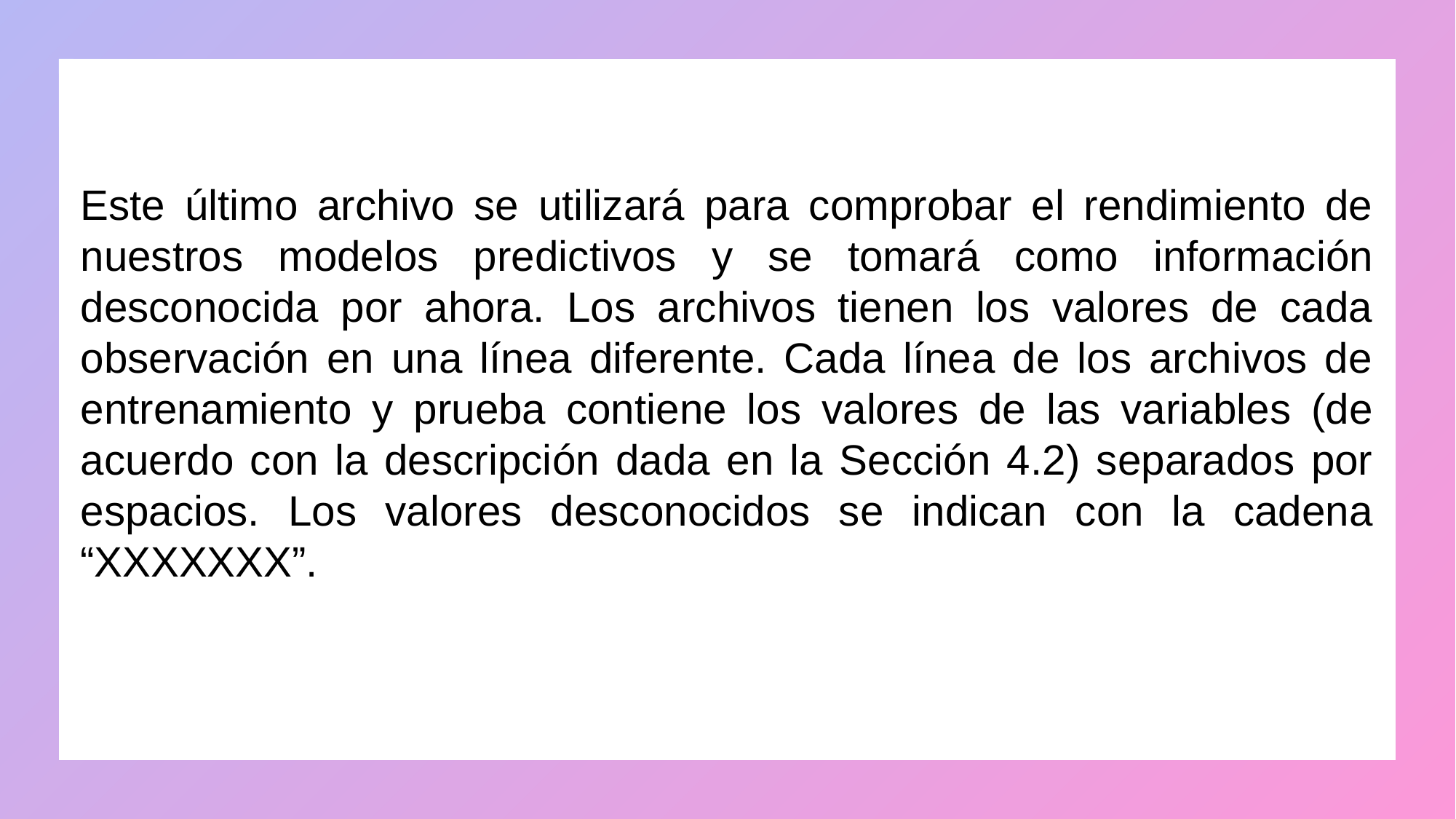

Este último archivo se utilizará para comprobar el rendimiento de nuestros modelos predictivos y se tomará como información desconocida por ahora. Los archivos tienen los valores de cada observación en una línea diferente. Cada línea de los archivos de entrenamiento y prueba contiene los valores de las variables (de acuerdo con la descripción dada en la Sección 4.2) separados por espacios. Los valores desconocidos se indican con la cadena “XXXXXXX”.